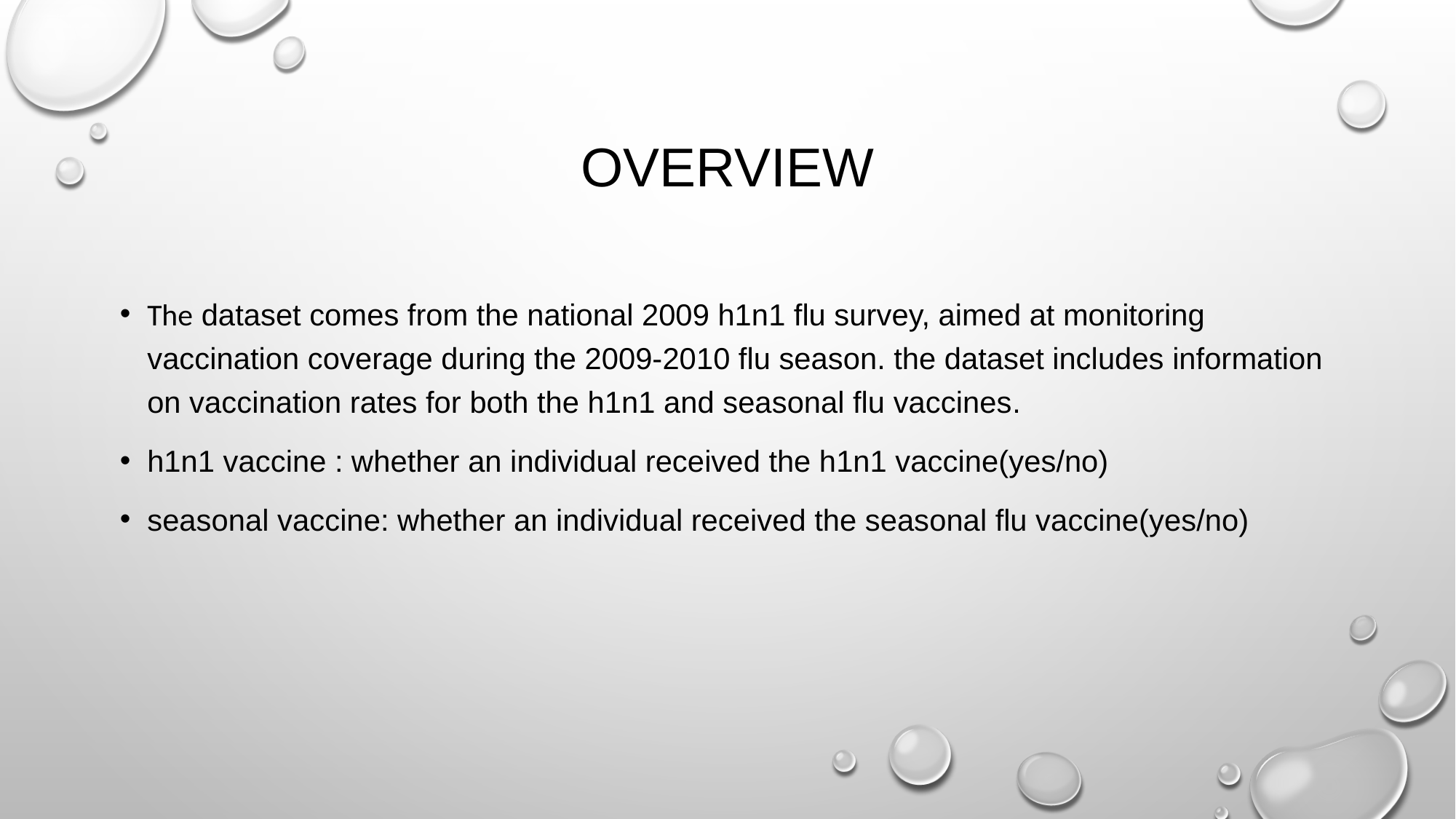

# Overview
The dataset comes from the national 2009 h1n1 flu survey, aimed at monitoring vaccination coverage during the 2009-2010 flu season. the dataset includes information on vaccination rates for both the h1n1 and seasonal flu vaccines.
h1n1 vaccine : whether an individual received the h1n1 vaccine(yes/no)
seasonal vaccine: whether an individual received the seasonal flu vaccine(yes/no)